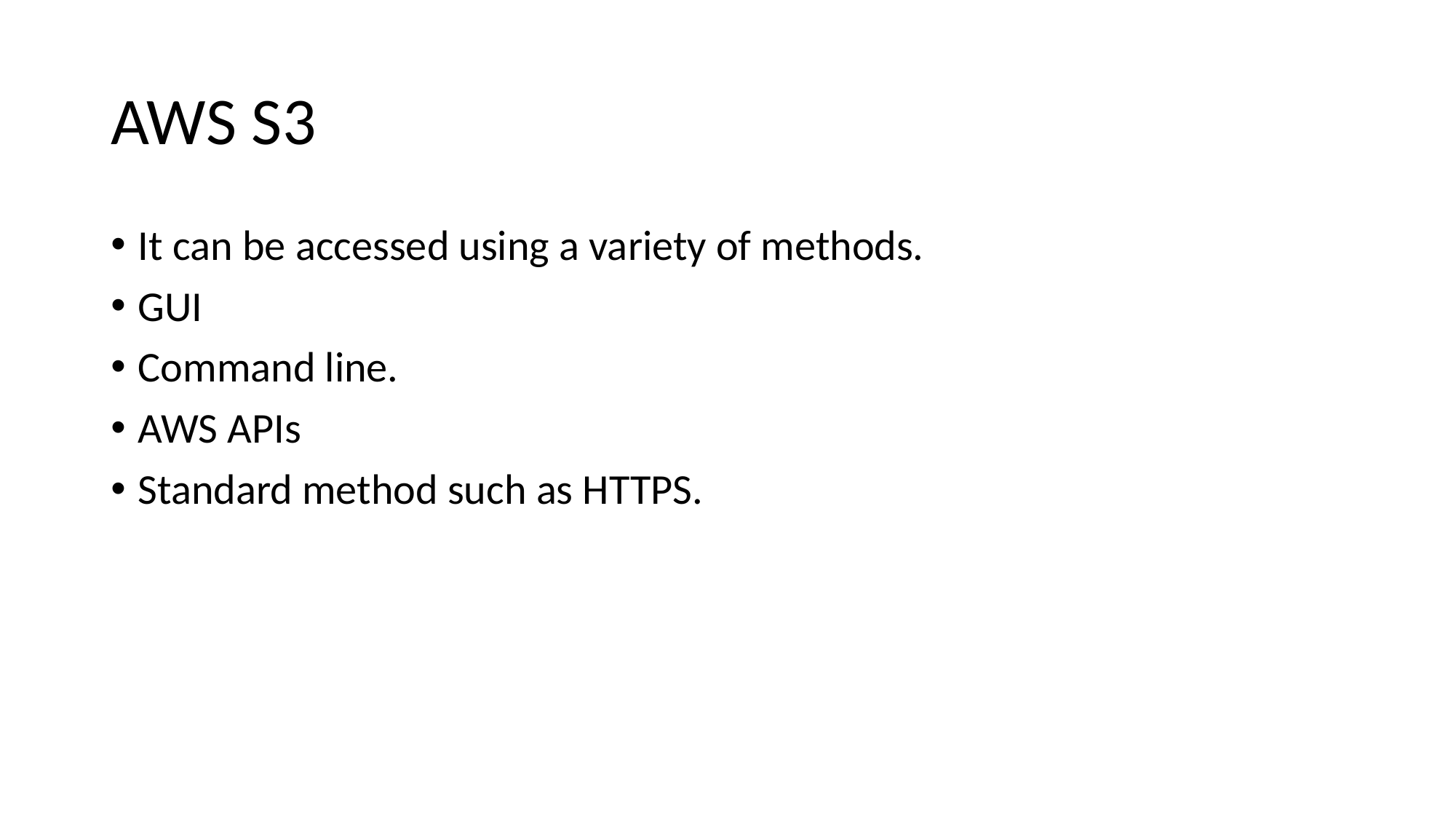

# AWS S3
It can be accessed using a variety of methods.
GUI
Command line.
AWS APIs
Standard method such as HTTPS.